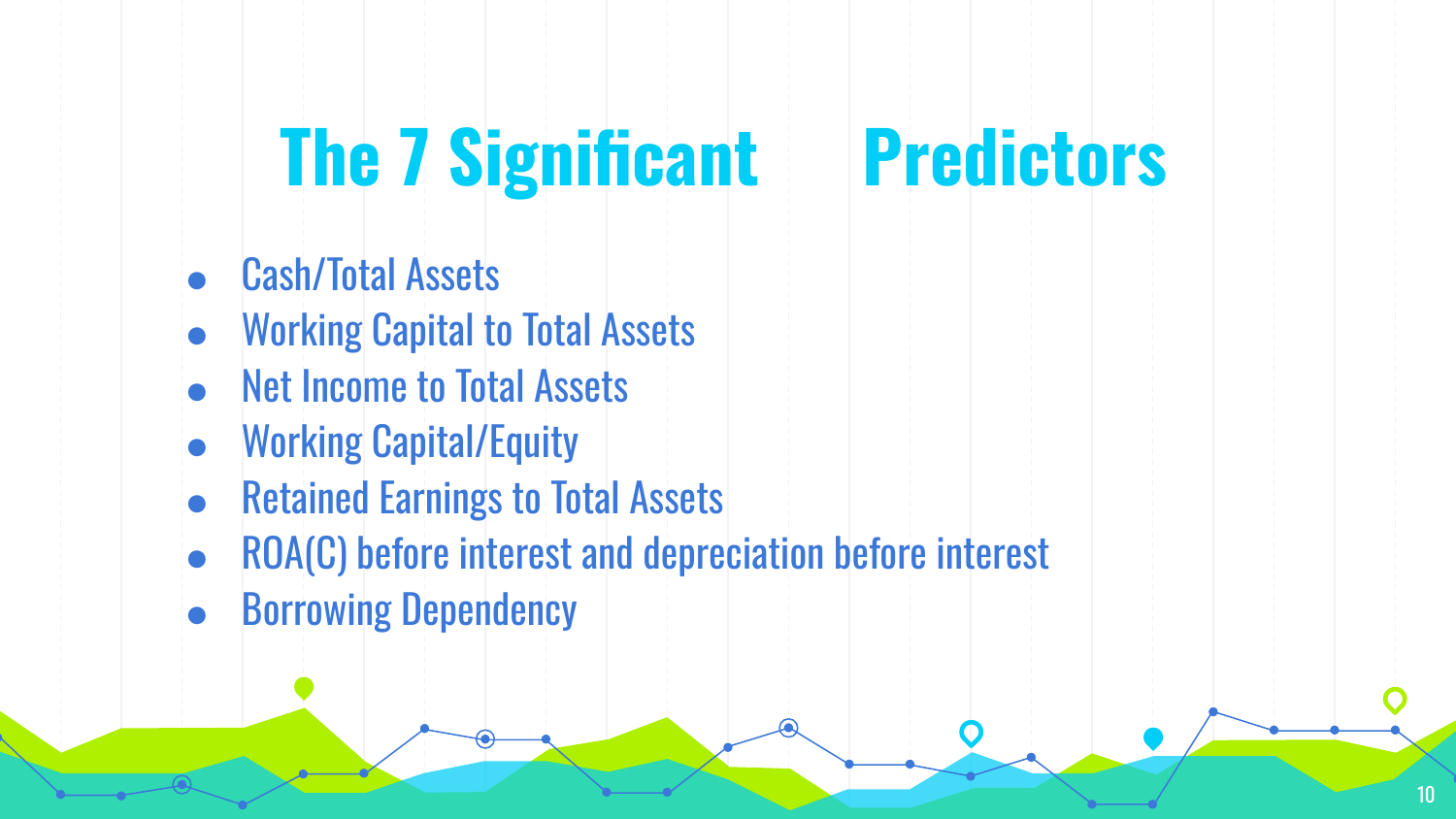

# The 7 Significant 	Predictors
Cash/Total Assets
Working Capital to Total Assets
Net Income to Total Assets
Working Capital/Equity
Retained Earnings to Total Assets
ROA(C) before interest and depreciation before interest
Borrowing Dependency
10